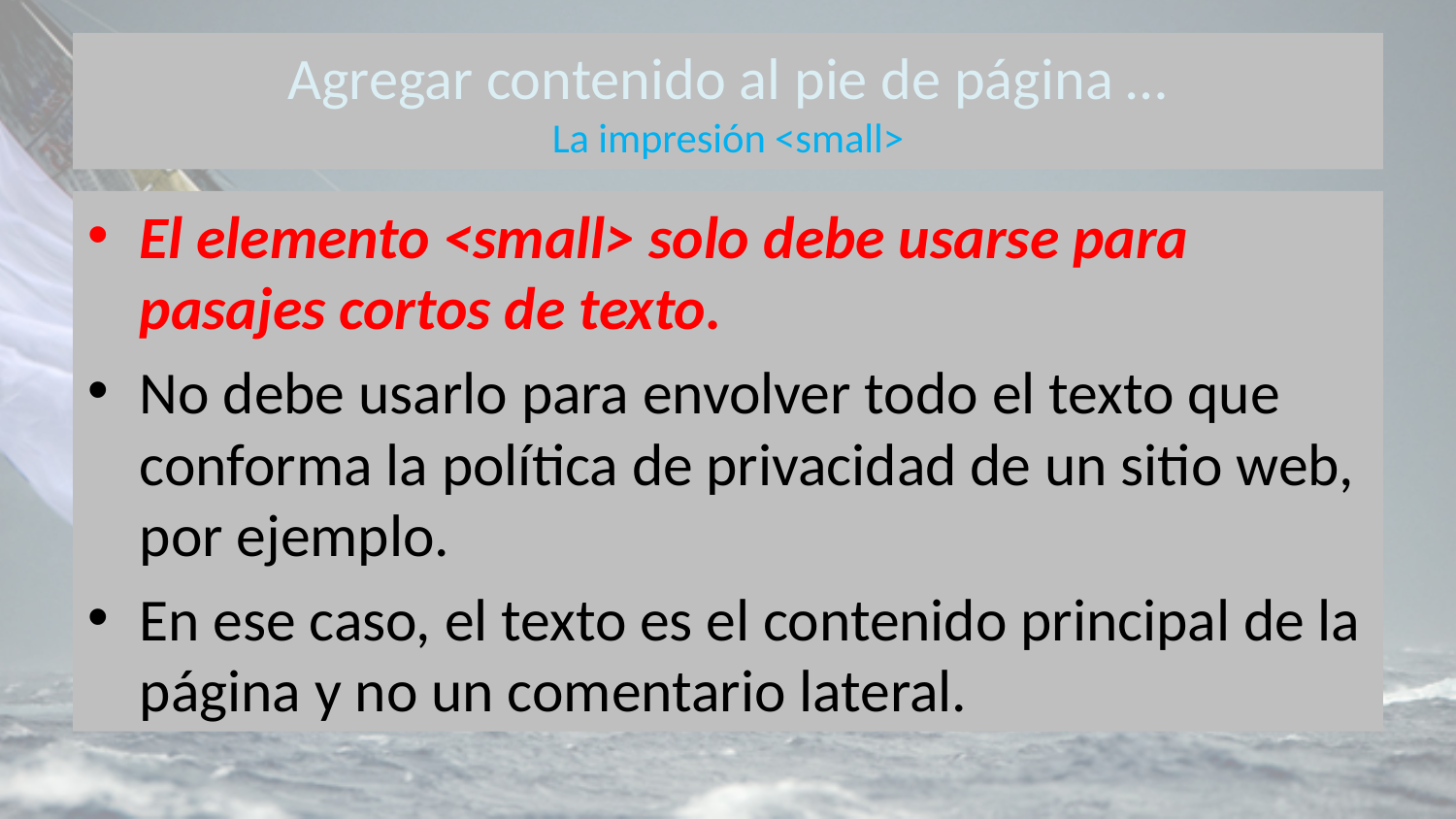

# Agregar contenido al pie de página … La impresión <small>
El elemento <small> solo debe usarse para pasajes cortos de texto.
No debe usarlo para envolver todo el texto que conforma la política de privacidad de un sitio web, por ejemplo.
En ese caso, el texto es el contenido principal de la página y no un comentario lateral.